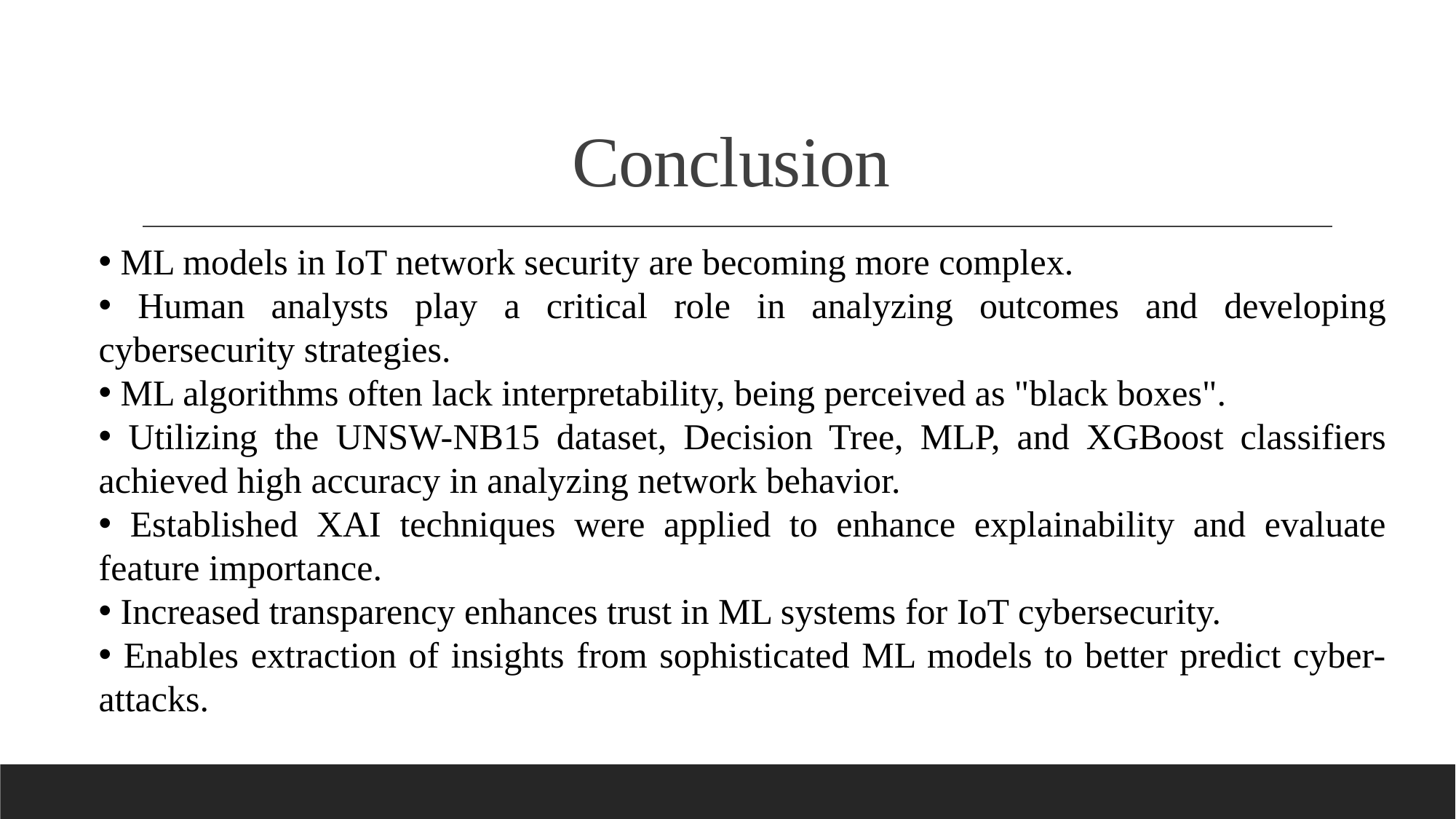

# Conclusion
 ML models in IoT network security are becoming more complex.
 Human analysts play a critical role in analyzing outcomes and developing cybersecurity strategies.
 ML algorithms often lack interpretability, being perceived as "black boxes".
 Utilizing the UNSW-NB15 dataset, Decision Tree, MLP, and XGBoost classifiers achieved high accuracy in analyzing network behavior.
 Established XAI techniques were applied to enhance explainability and evaluate feature importance.
 Increased transparency enhances trust in ML systems for IoT cybersecurity.
 Enables extraction of insights from sophisticated ML models to better predict cyber-attacks.